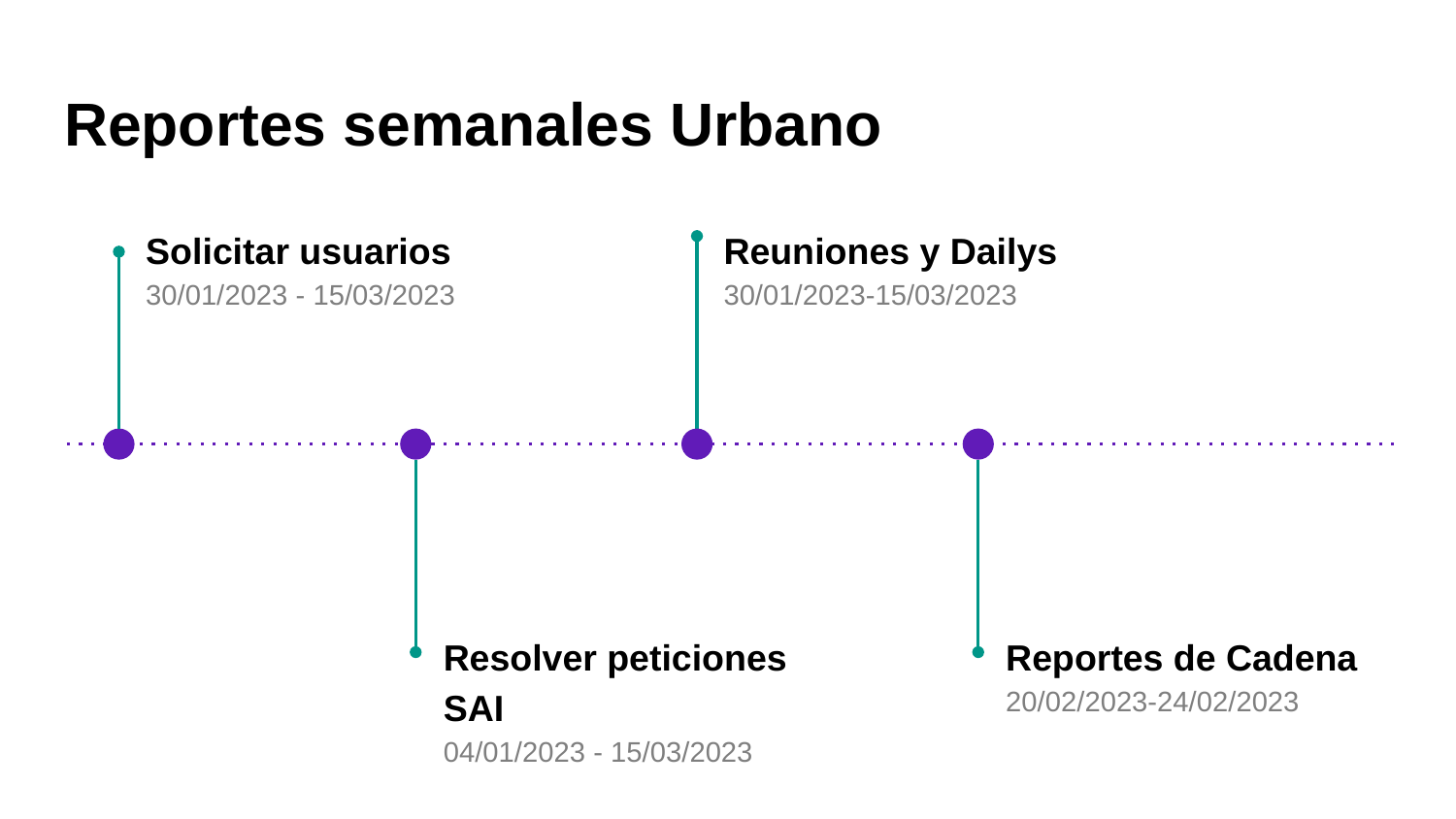

# Reportes semanales Urbano
Solicitar usuarios
30/01/2023 - 15/03/2023
Reuniones y Dailys
30/01/2023-15/03/2023

Resolver peticiones SAI
04/01/2023 - 15/03/2023
Reportes de Cadena
20/02/2023-24/02/2023